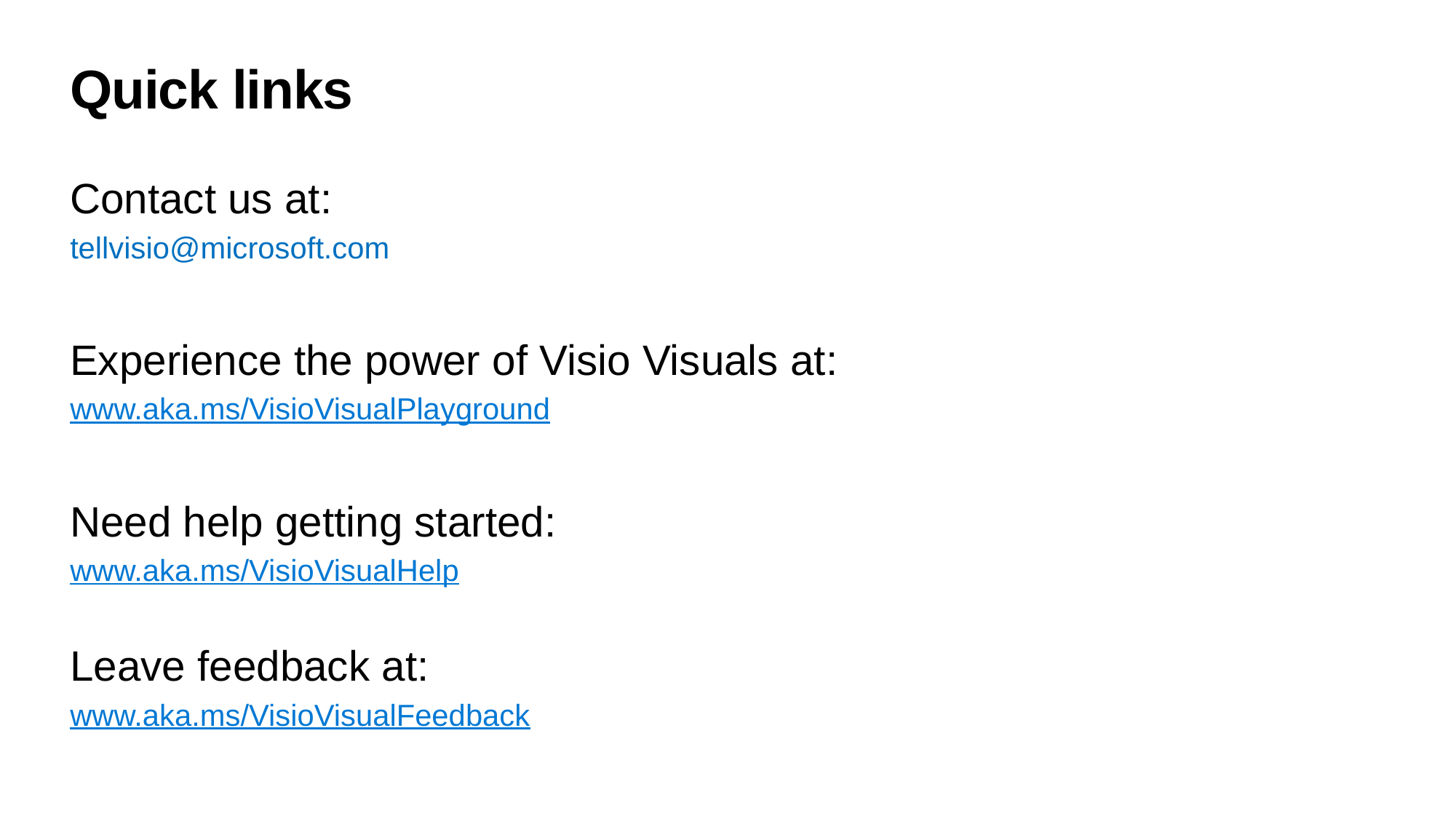

# Quick links
Contact us at:
tellvisio@microsoft.com

Experience the power of Visio Visuals at:
www.aka.ms/VisioVisualPlayground

Need help getting started:
www.aka.ms/VisioVisualHelp

Leave feedback at:
www.aka.ms/VisioVisualFeedback